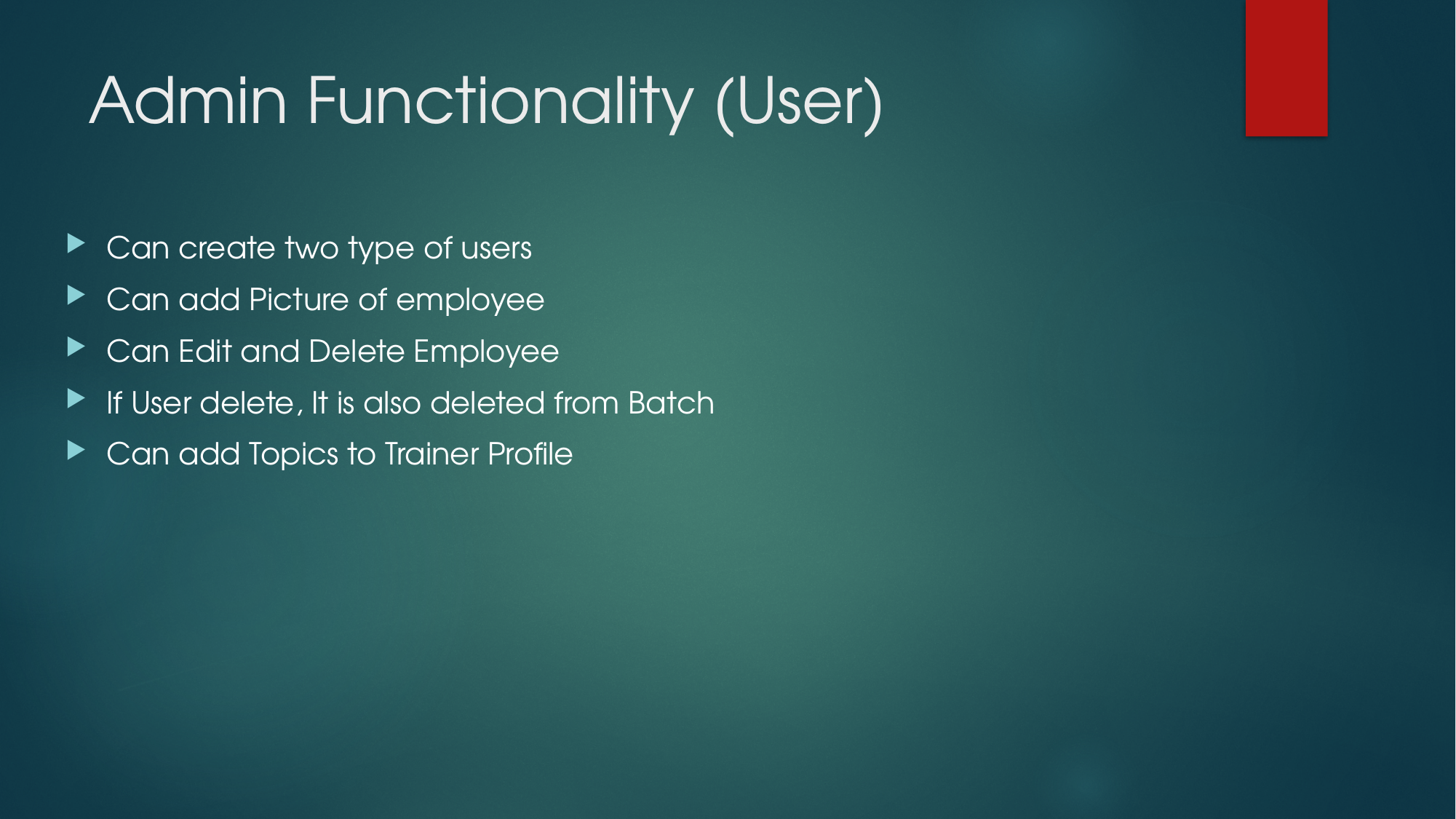

# Admin Functionality (User)
Can create two type of users
Can add Picture of employee
Can Edit and Delete Employee
If User delete, It is also deleted from Batch
Can add Topics to Trainer Profile